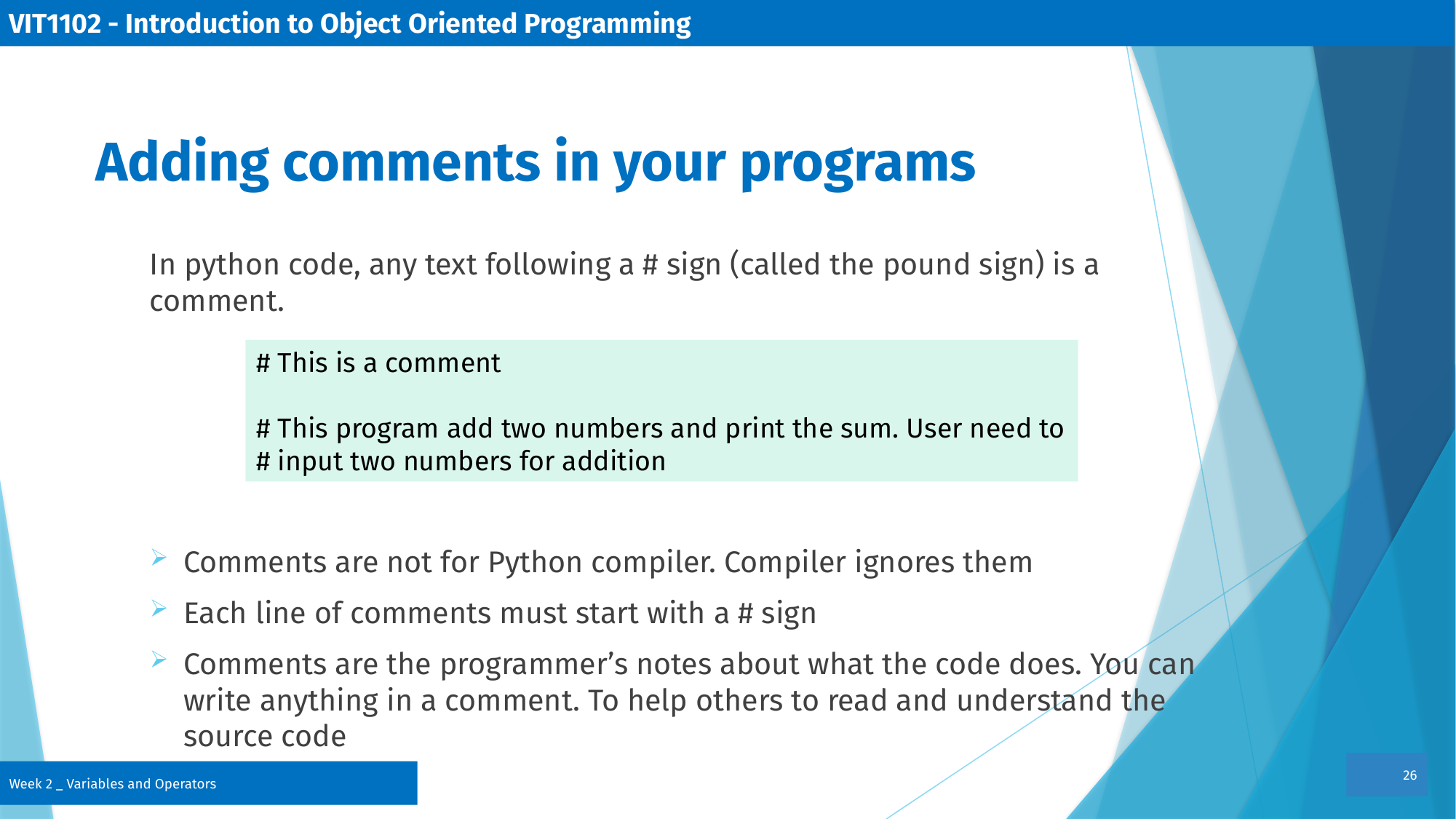

# VIT1102 - Introduction to Object Oriented Programming
Adding comments in your programs
In python code, any text following a # sign (called the pound sign) is a comment.

Comments are not for Python compiler. Compiler ignores them
Each line of comments must start with a # sign
Comments are the programmer’s notes about what the code does. You can write anything in a comment. To help others to read and understand the source code

# This is a comment

# This program add two numbers and print the sum. User need to
# input two numbers for addition
26
Week 2 _ Variables and Operators